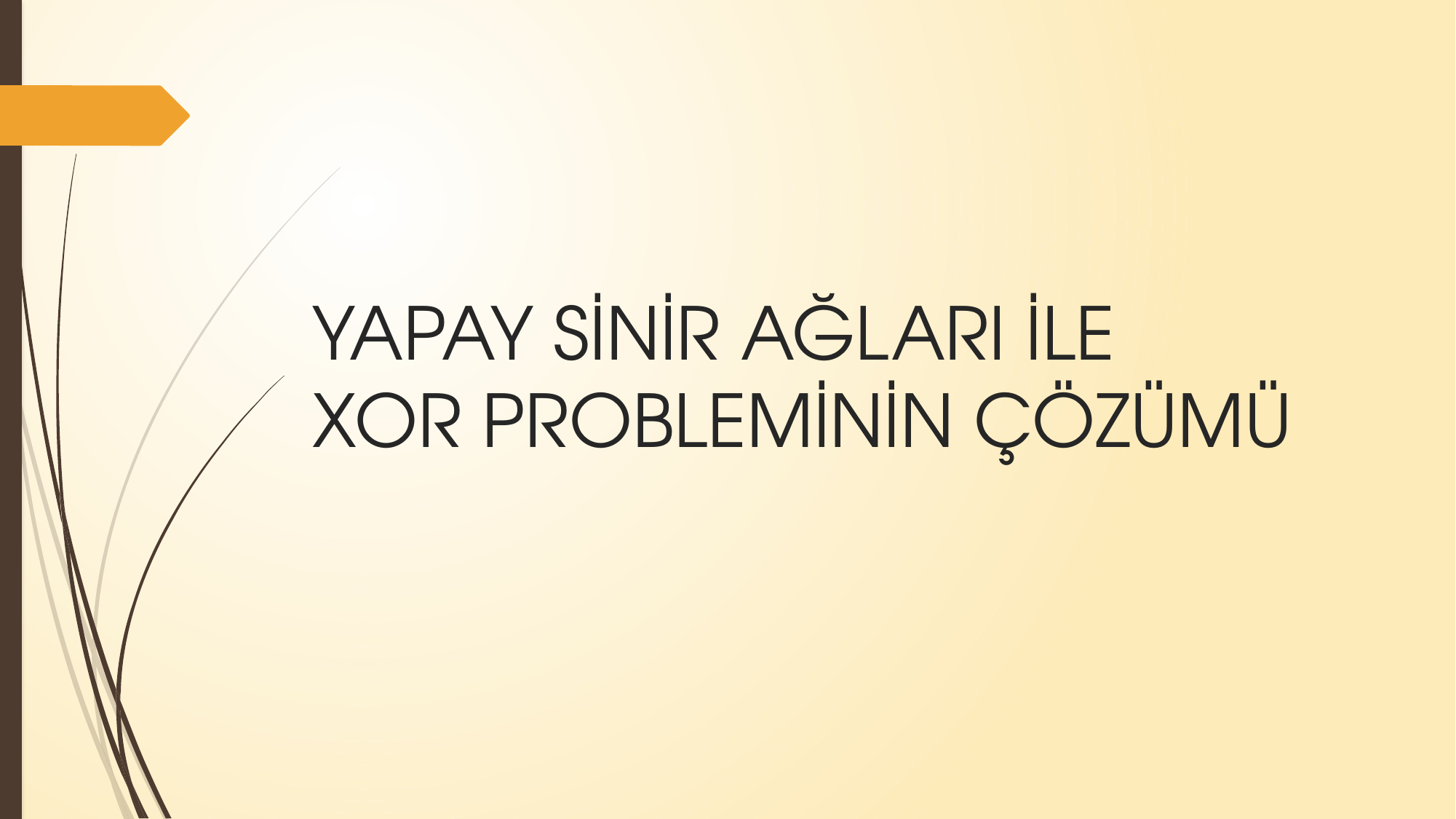

# YAPAY SİNİR AĞLARI İLE XOR PROBLEMİNİN ÇÖZÜMÜ